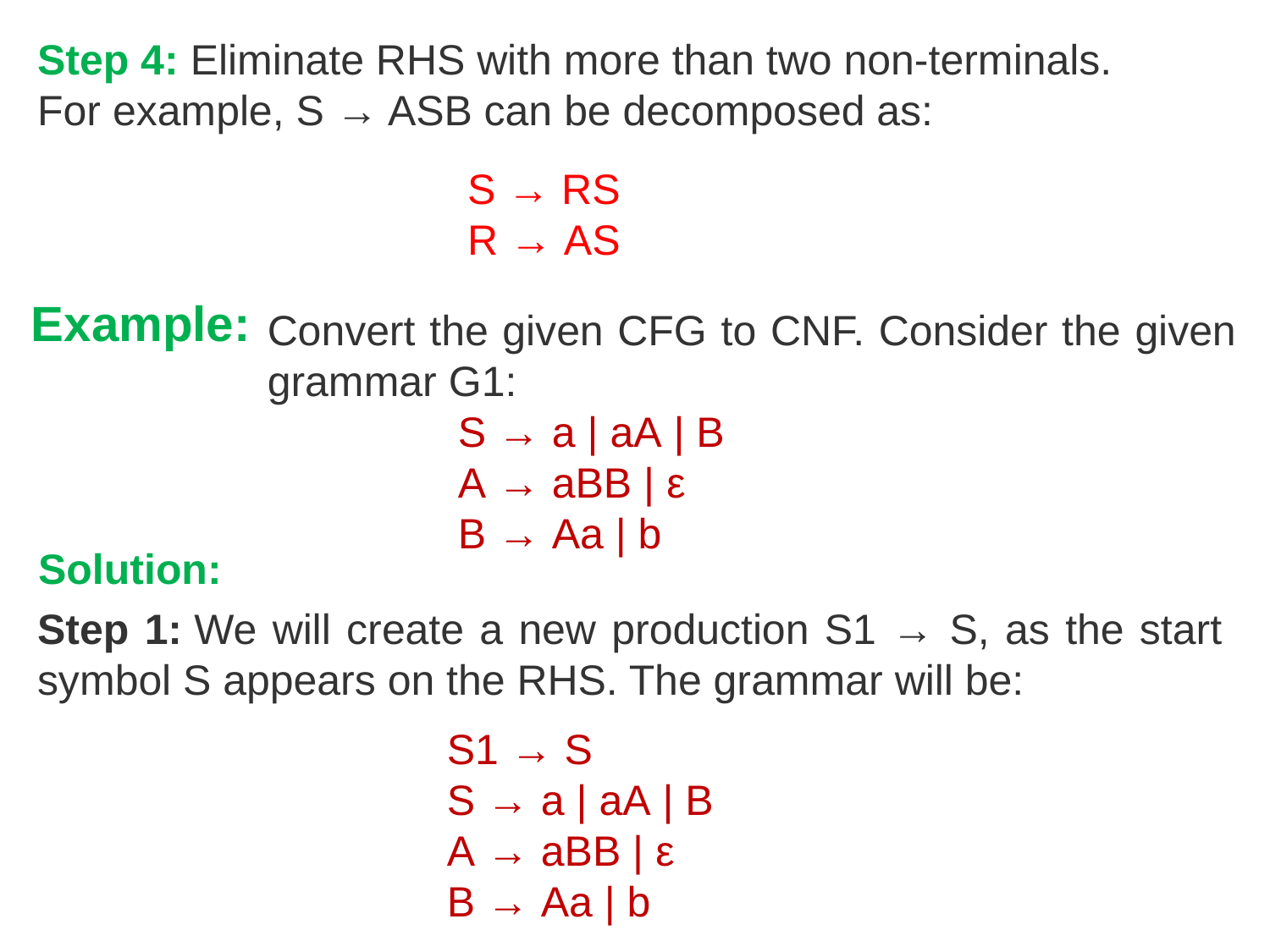

Step 4: Eliminate RHS with more than two non-terminals.
For example, S → ASB can be decomposed as:
S → RS
R → AS
Example:
Convert the given CFG to CNF. Consider the given grammar G1:
S → a | aA | B
A → aBB | ε
B → Aa | b
Solution:
Step 1: We will create a new production S1 → S, as the start symbol S appears on the RHS. The grammar will be:
S1 → S
S → a | aA | B
A → aBB | ε
B → Aa | b